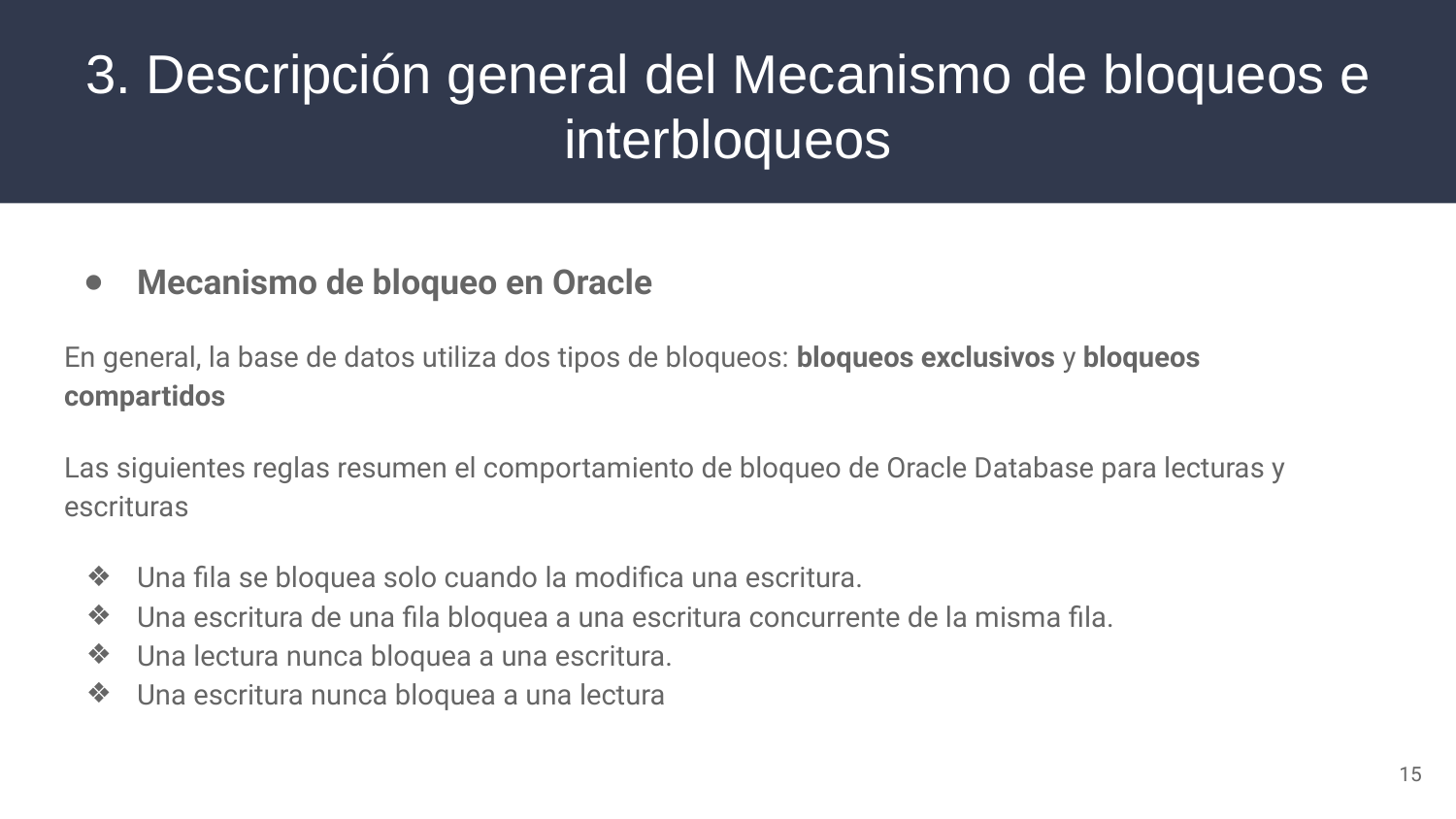

# 3. Descripción general del Mecanismo de bloqueos e interbloqueos
Mecanismo de bloqueo en Oracle
En general, la base de datos utiliza dos tipos de bloqueos: bloqueos exclusivos y bloqueos compartidos
Las siguientes reglas resumen el comportamiento de bloqueo de Oracle Database para lecturas y escrituras
Una fila se bloquea solo cuando la modifica una escritura.
Una escritura de una fila bloquea a una escritura concurrente de la misma fila.
Una lectura nunca bloquea a una escritura.
Una escritura nunca bloquea a una lectura

15